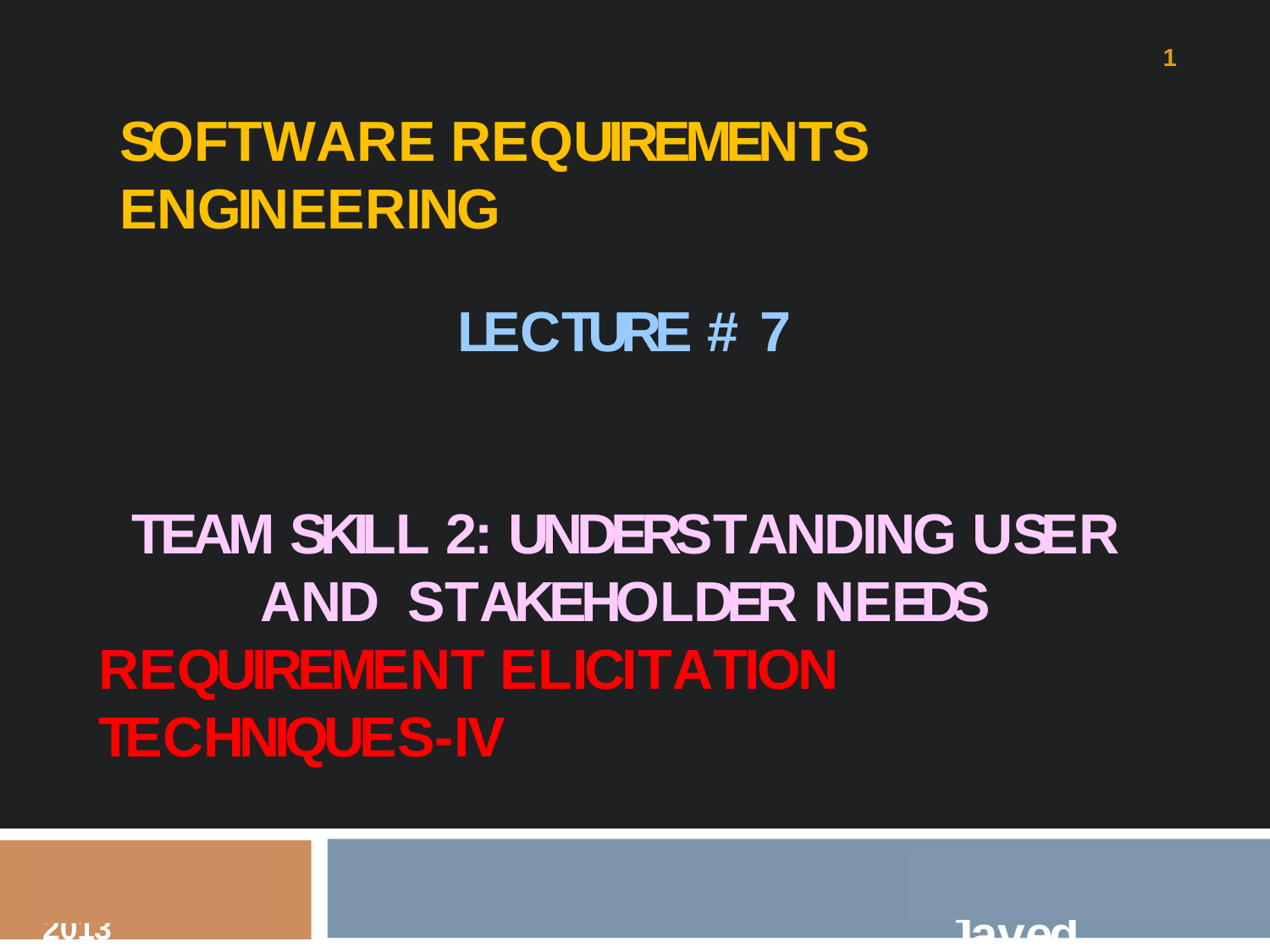

1
# SOFTWARE REQUIREMENTS ENGINEERING
LECTURE # 7

TEAM SKILL 2: UNDERSTANDING USER AND  STAKEHOLDER NEEDS
REQUIREMENT ELICITATION TECHNIQUES-IV

Engr. Ali Javed
12th  June, 2013